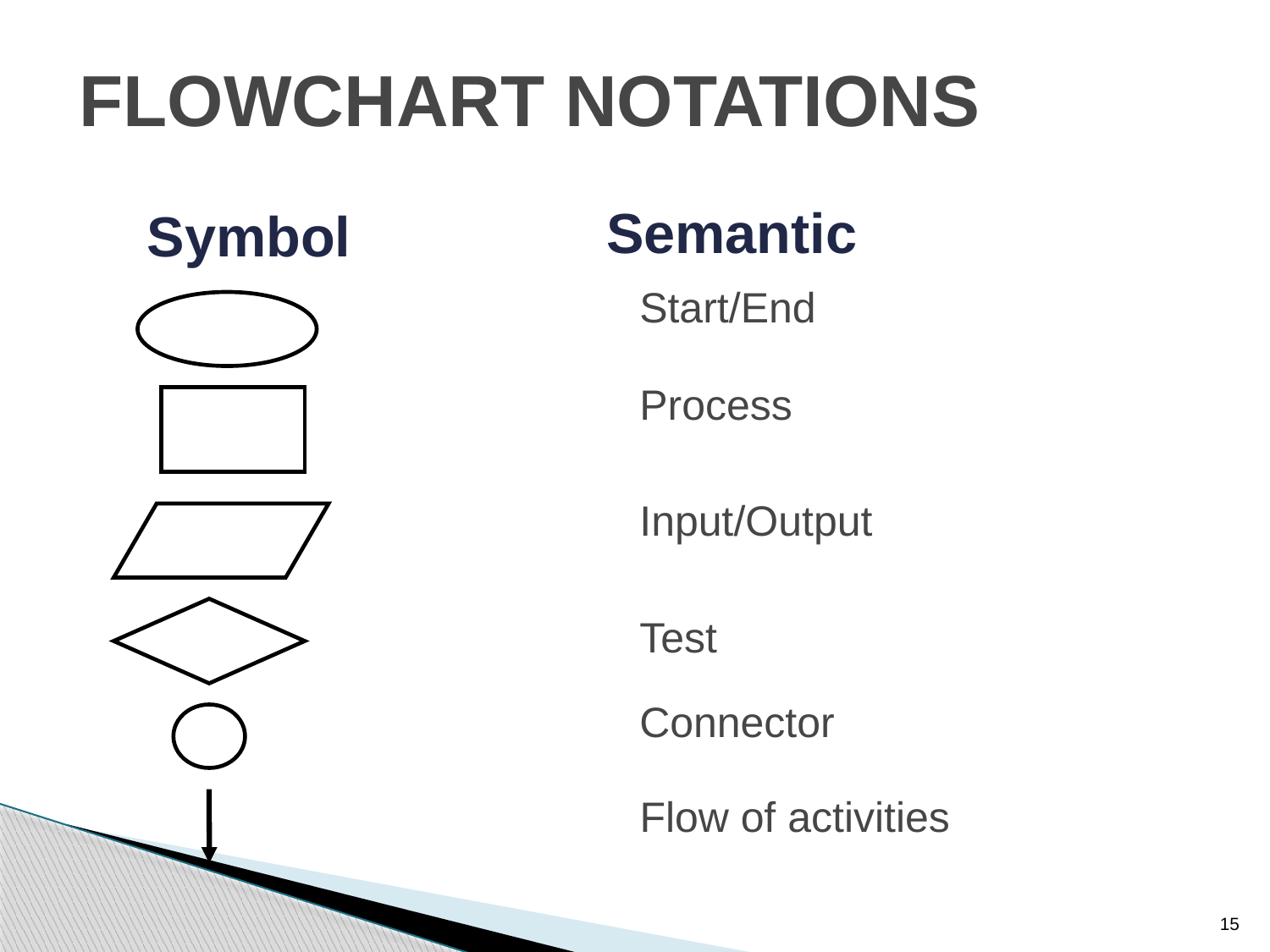

# Flowchart notations
Semantic
Symbol
Start/End

Process

Input/Output

Test
Connector

Flow of activities
15